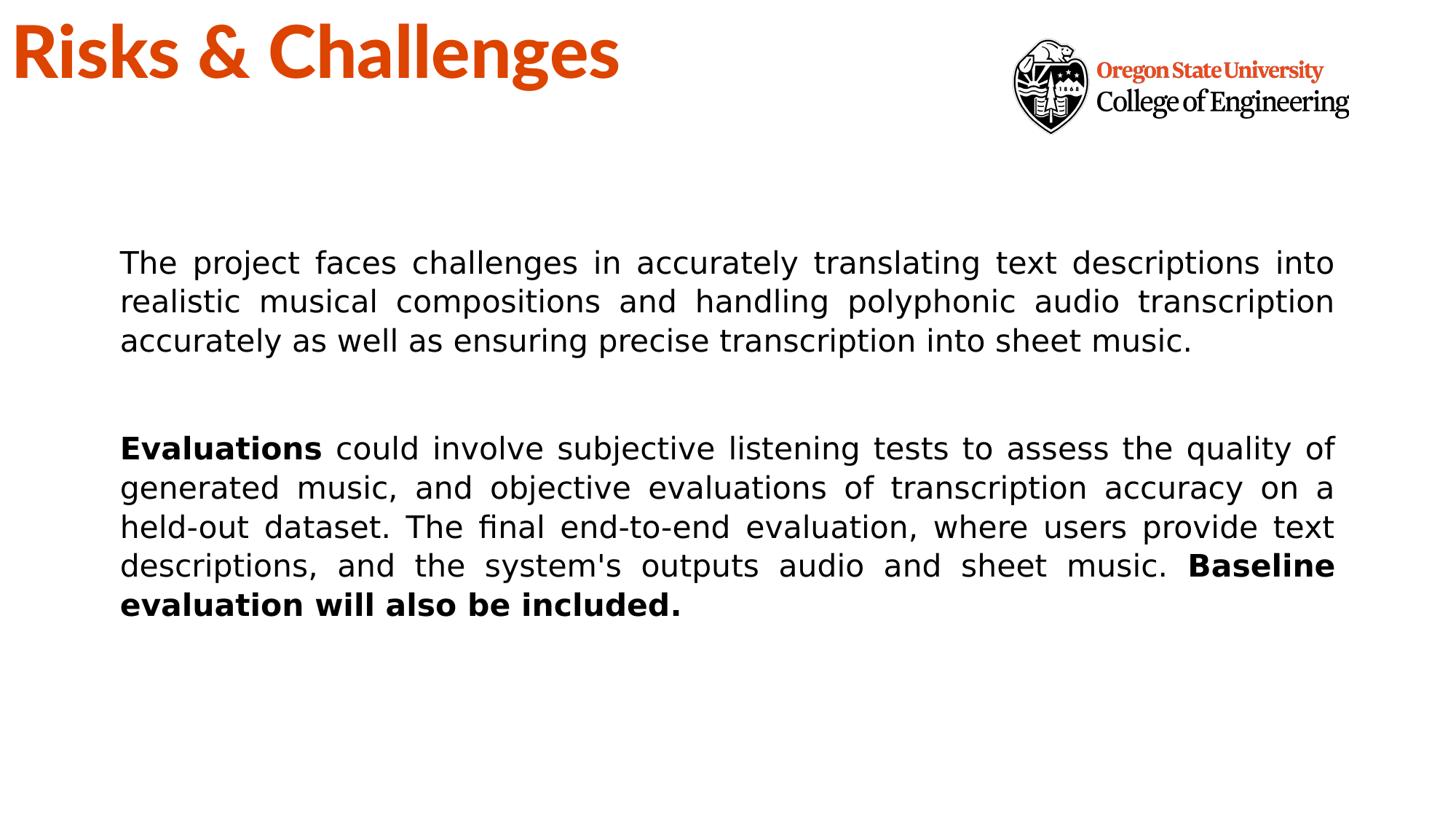

# Risks & Challenges

The project faces challenges in accurately translating text descriptions into realistic musical compositions and handling polyphonic audio transcription accurately as well as ensuring precise transcription into sheet music.

Evaluations could involve subjective listening tests to assess the quality of generated music, and objective evaluations of transcription accuracy on a held-out dataset. The final end-to-end evaluation, where users provide text descriptions, and the system's outputs audio and sheet music. Baseline evaluation will also be included.